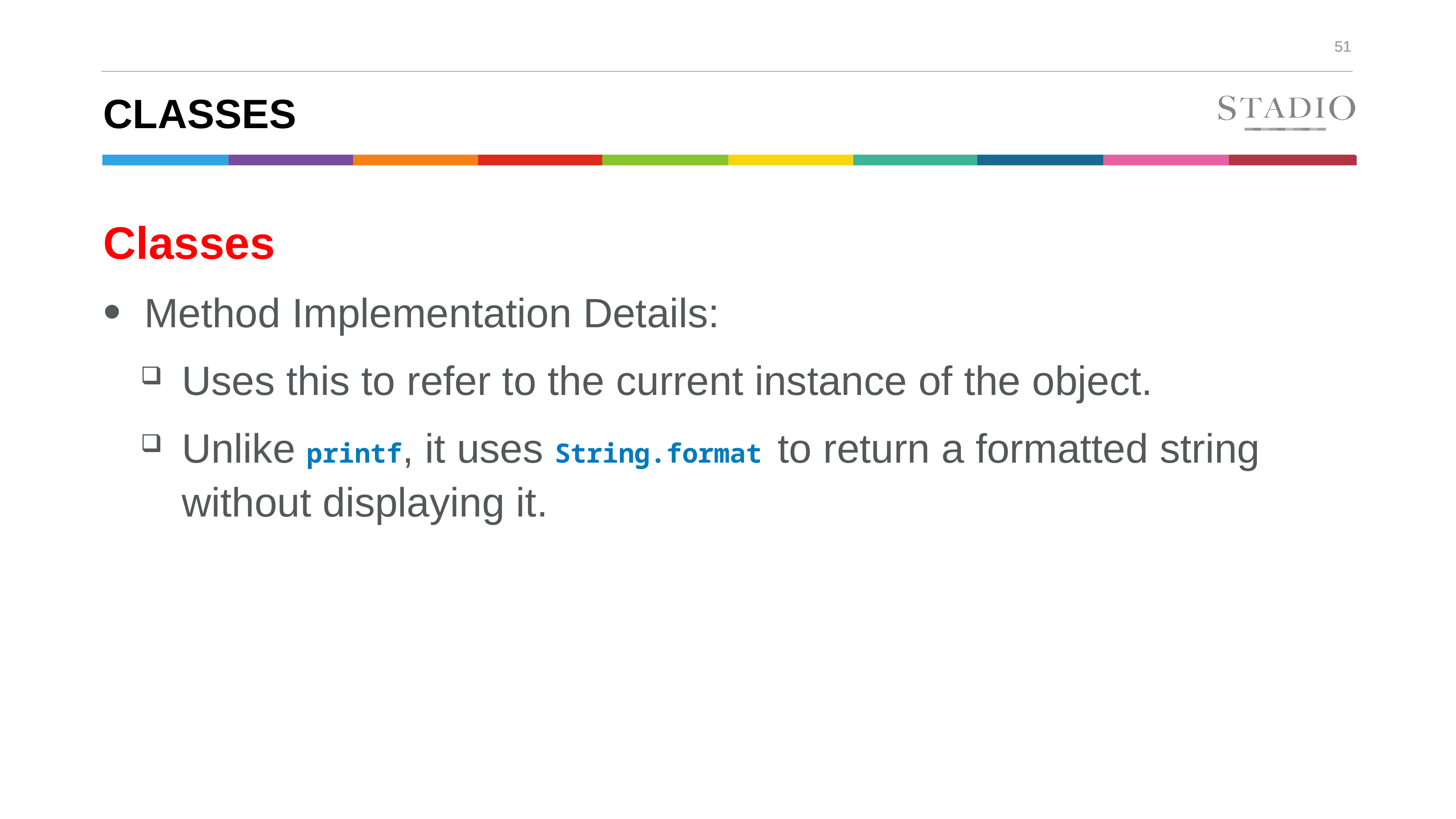

# Classes

Classes
Method Implementation Details:
Uses this to refer to the current instance of the object.
Unlike printf, it uses String.format to return a formatted string without displaying it.